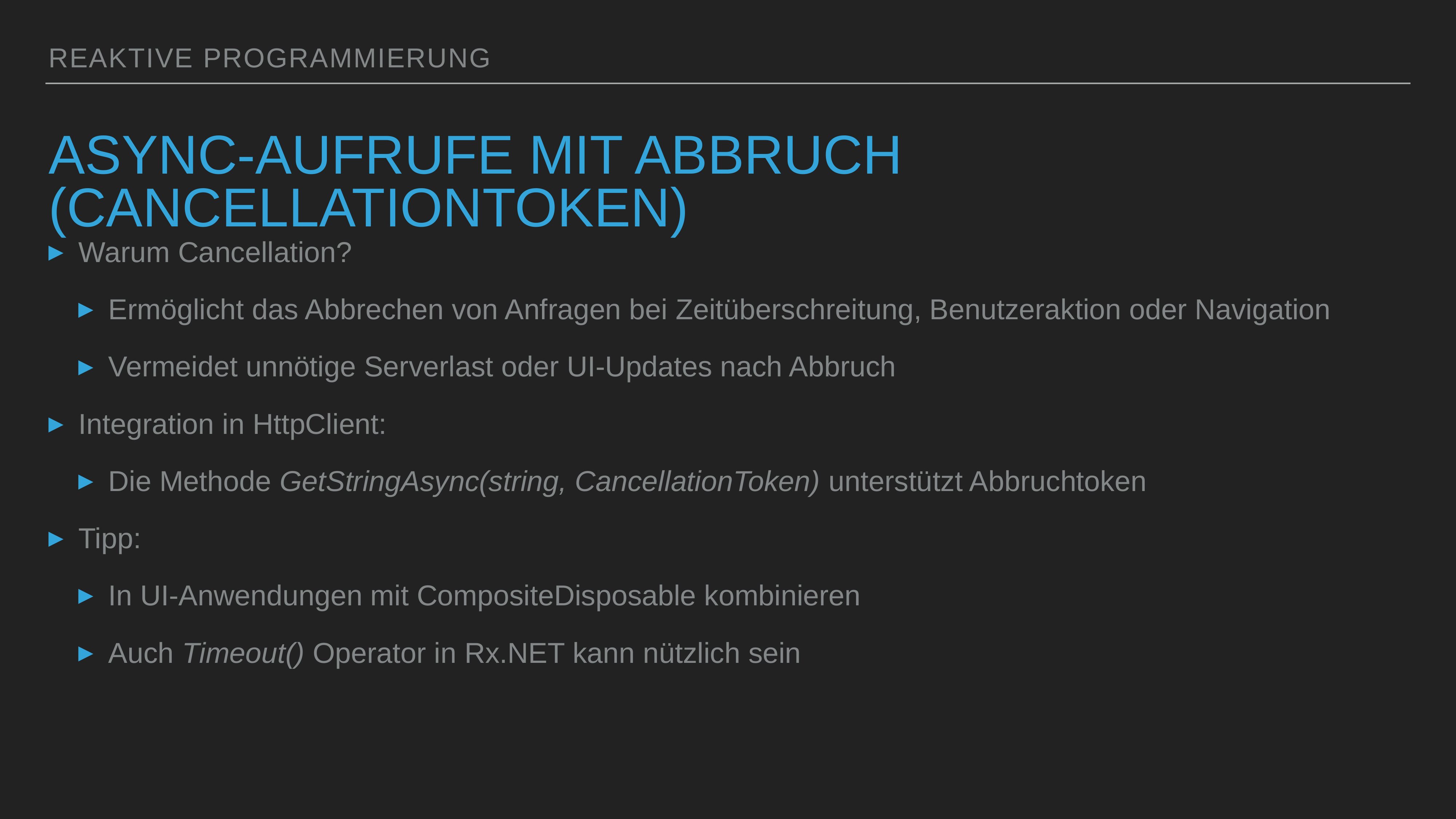

Reaktive Programmierung
# Async-Aufrufe mit Abbruch (CancellationToken)
Warum Cancellation?
Ermöglicht das Abbrechen von Anfragen bei Zeitüberschreitung, Benutzeraktion oder Navigation
Vermeidet unnötige Serverlast oder UI-Updates nach Abbruch
Integration in HttpClient:
Die Methode GetStringAsync(string, CancellationToken) unterstützt Abbruchtoken
Tipp:
In UI-Anwendungen mit CompositeDisposable kombinieren
Auch Timeout() Operator in Rx.NET kann nützlich sein